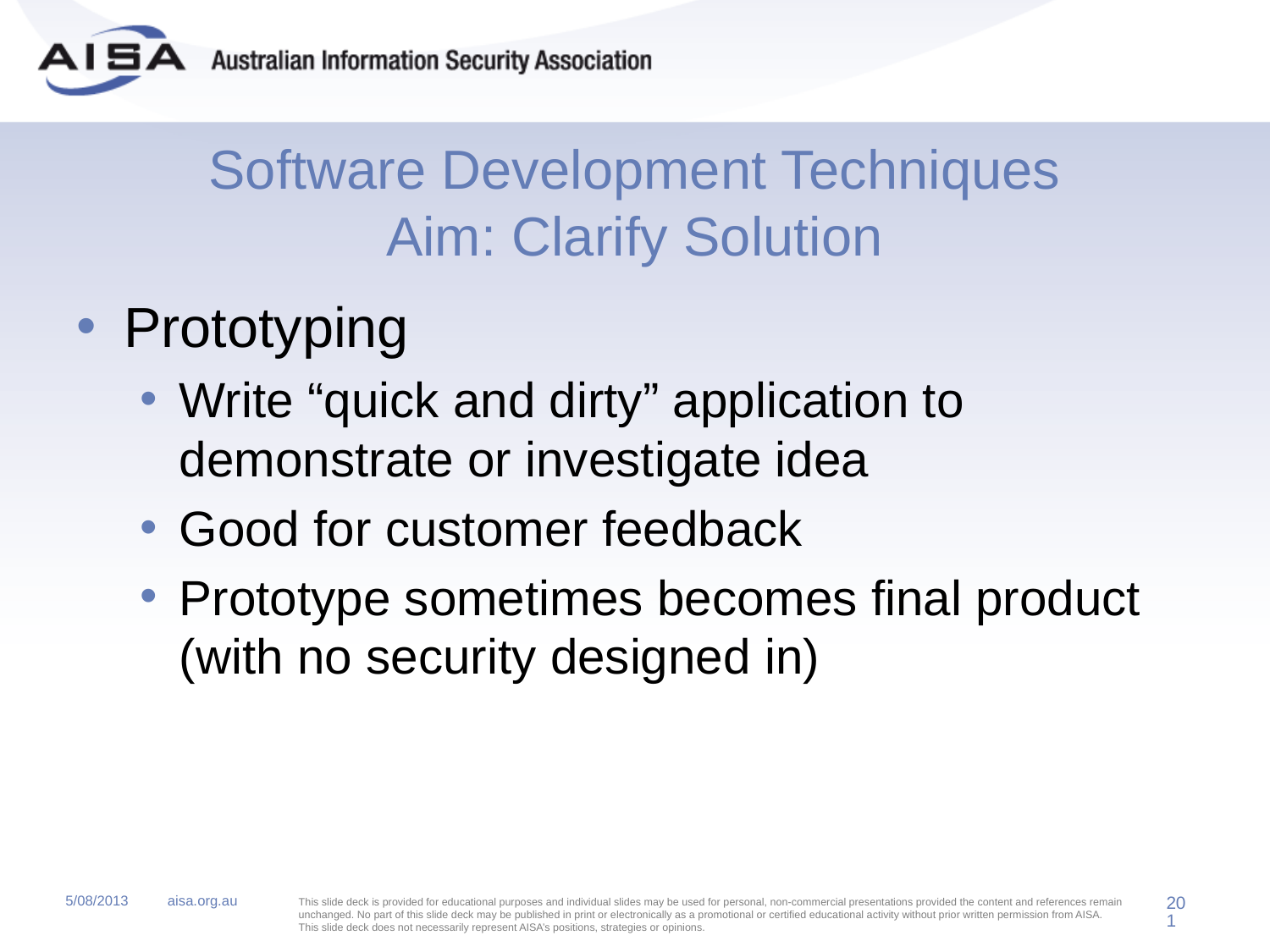

# Software Development Techniques Aim: Clarify Solution
Prototyping
Write “quick and dirty” application to demonstrate or investigate idea
Good for customer feedback
Prototype sometimes becomes final product (with no security designed in)